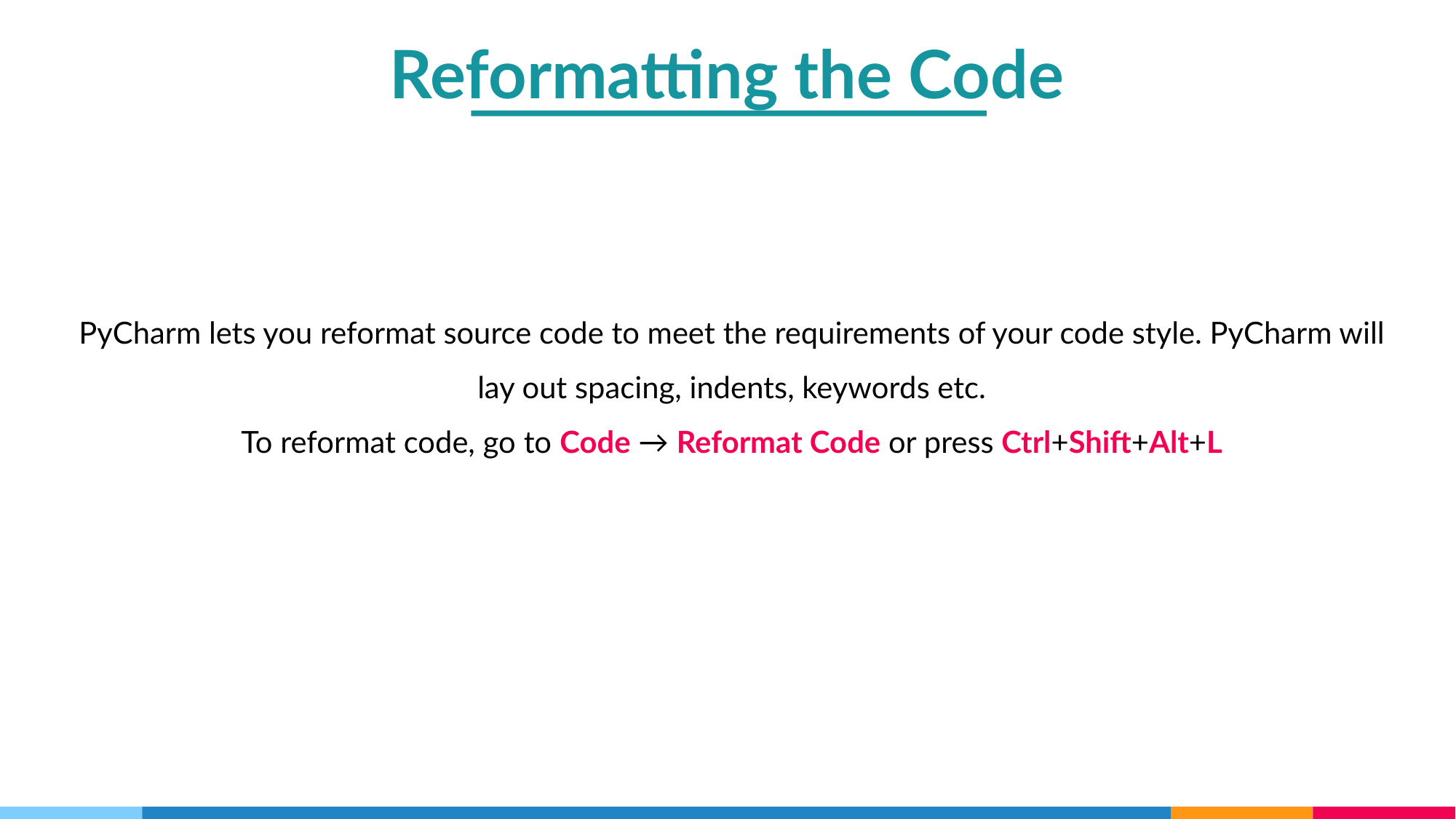

Reformatting the Code

PyCharm lets you reformat source code to meet the requirements of your code style. PyCharm will lay out spacing, indents, keywords etc.
To reformat code, go to Code → Reformat Code or press Ctrl+Shift+Alt+L